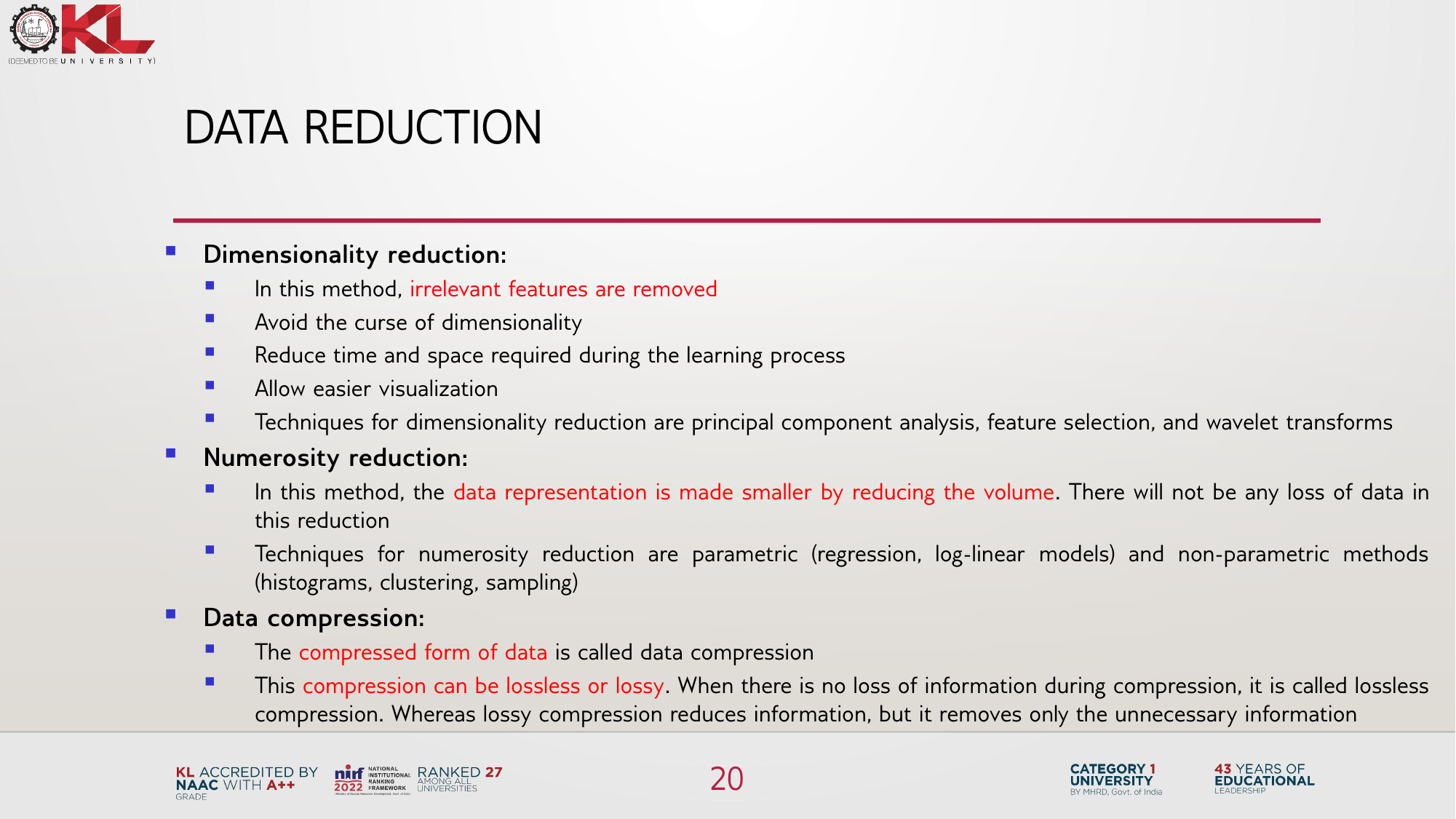

# Data reduction
Dimensionality reduction:
In this method, irrelevant features are removed
Avoid the curse of dimensionality
Reduce time and space required during the learning process
Allow easier visualization
Techniques for dimensionality reduction are principal component analysis, feature selection, and wavelet transforms
Numerosity reduction:
In this method, the data representation is made smaller by reducing the volume. There will not be any loss of data in this reduction
Techniques for numerosity reduction are parametric (regression, log-linear models) and non-parametric methods (histograms, clustering, sampling)
Data compression:
The compressed form of data is called data compression
This compression can be lossless or lossy. When there is no loss of information during compression, it is called lossless compression. Whereas lossy compression reduces information, but it removes only the unnecessary information

20